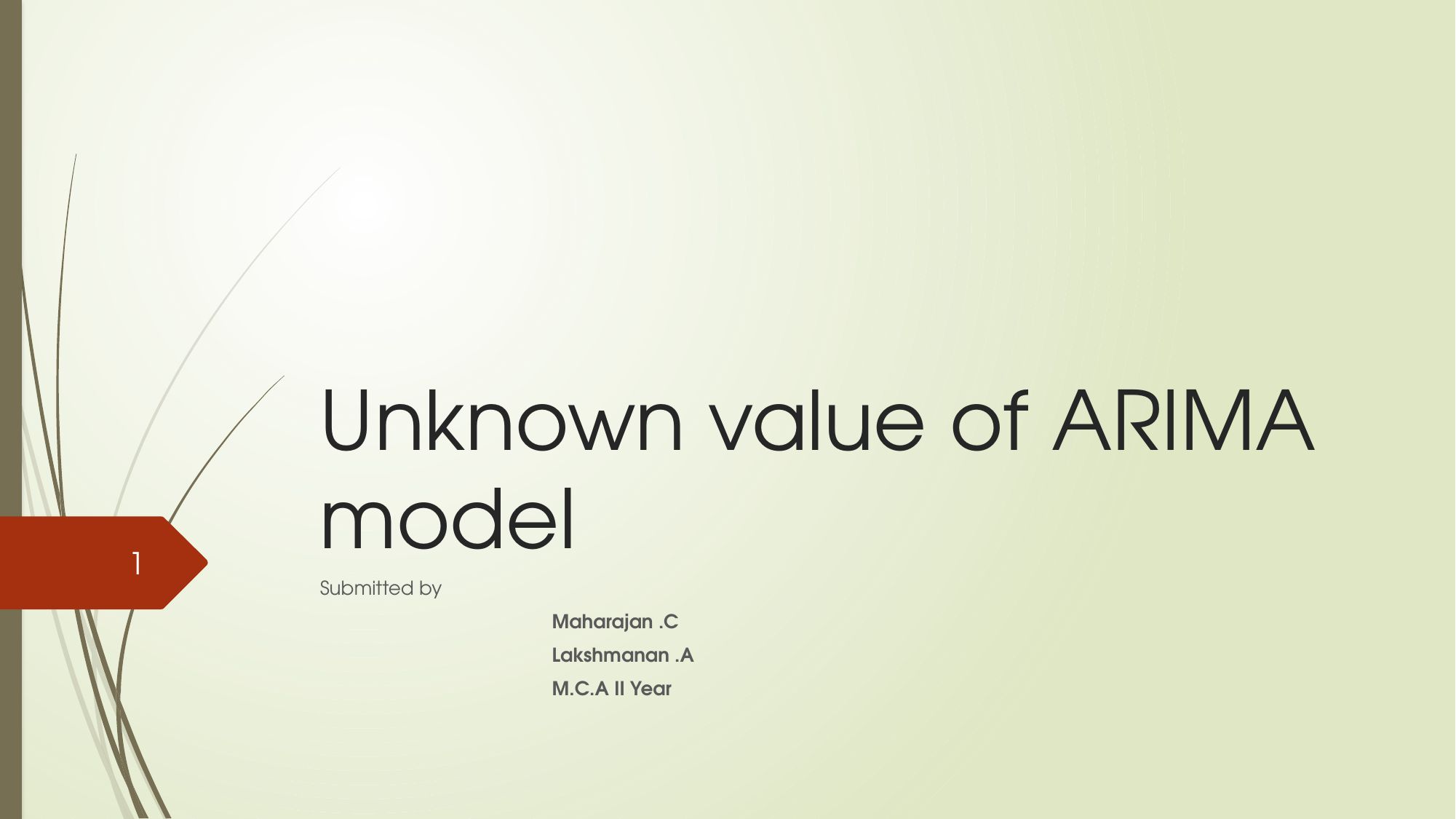

# Unknown value of ARIMA model
1
Submitted by
                                            Maharajan .C
                                            Lakshmanan .A
                                            M.C.A II Year